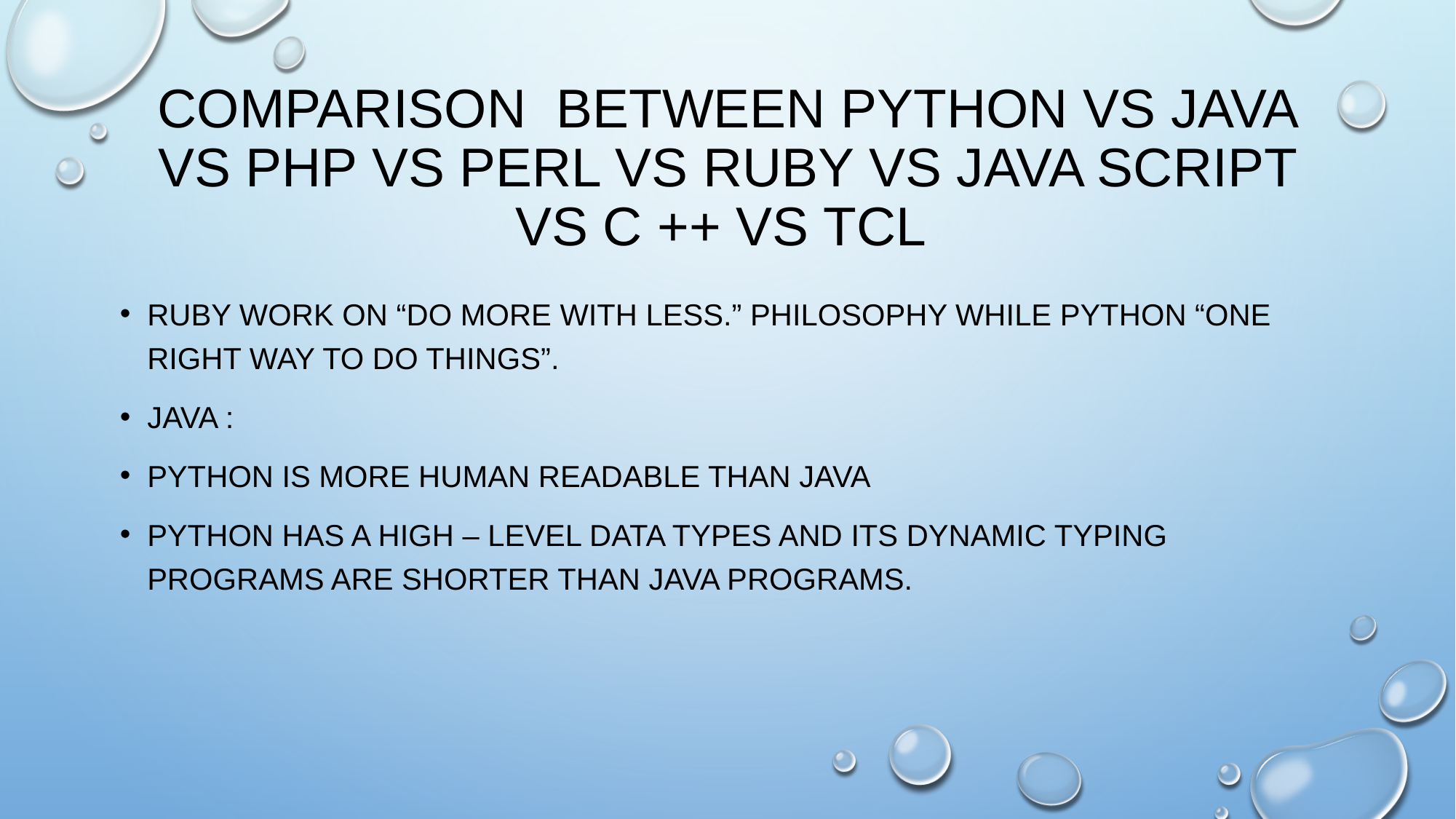

# comparison  between python vs java vs php vs Perl vs ruby vs java script vs c ++ vs tcl
Ruby work on “do more with less.” philosophy while python “one right way to do things”.
Java :
Python is more human readable than java
Python has a high – level data types and its dynamic typing programs are shorter than java programs.